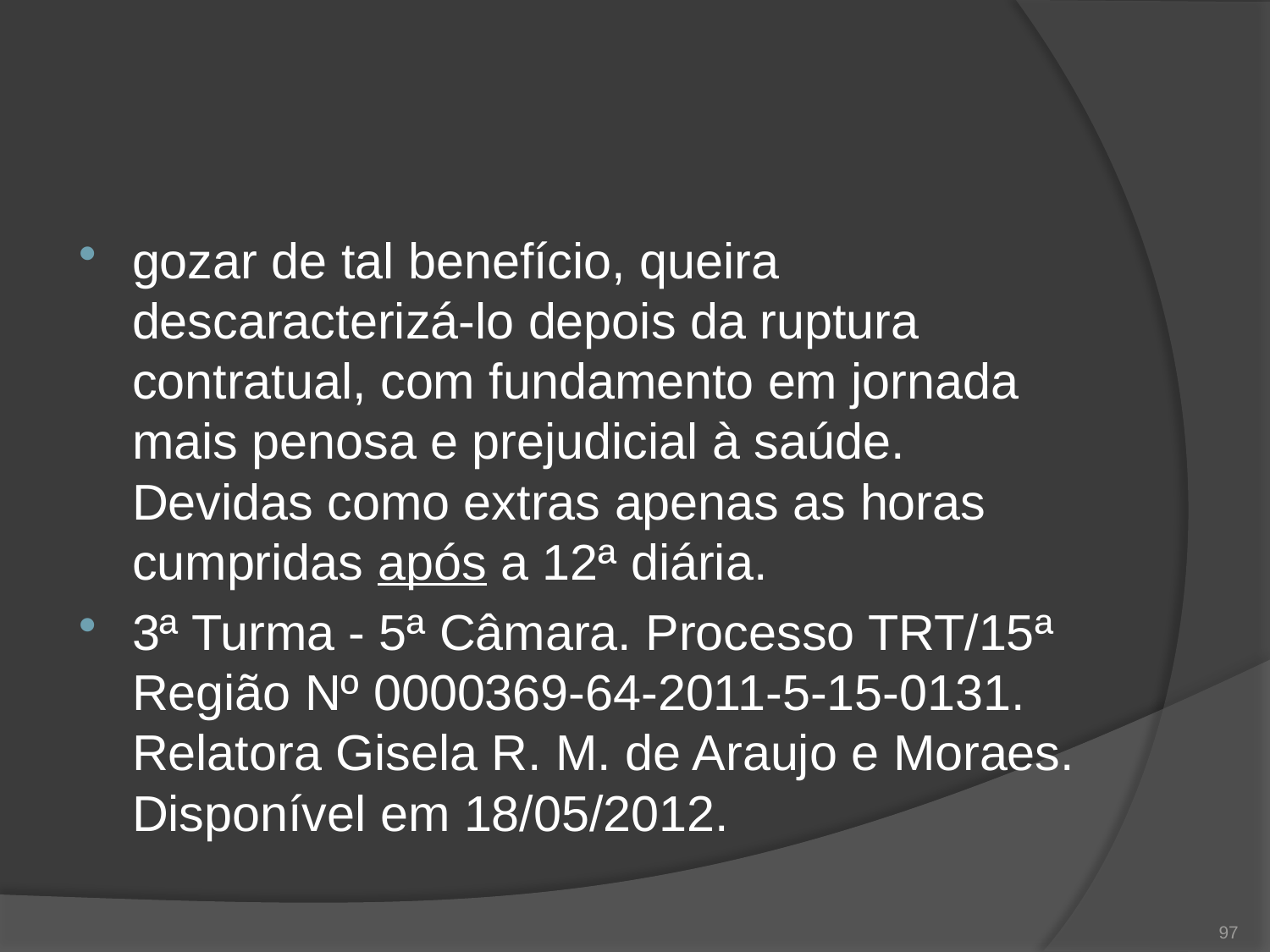

#
gozar de tal benefício, queira descaracterizá-lo depois da ruptura contratual, com fundamento em jornada mais penosa e prejudicial à saúde. Devidas como extras apenas as horas cumpridas após a 12ª diária.
3ª Turma - 5ª Câmara. Processo TRT/15ª Região Nº 0000369-64-2011-5-15-0131. Relatora Gisela R. M. de Araujo e Moraes. Disponível em 18/05/2012.
97